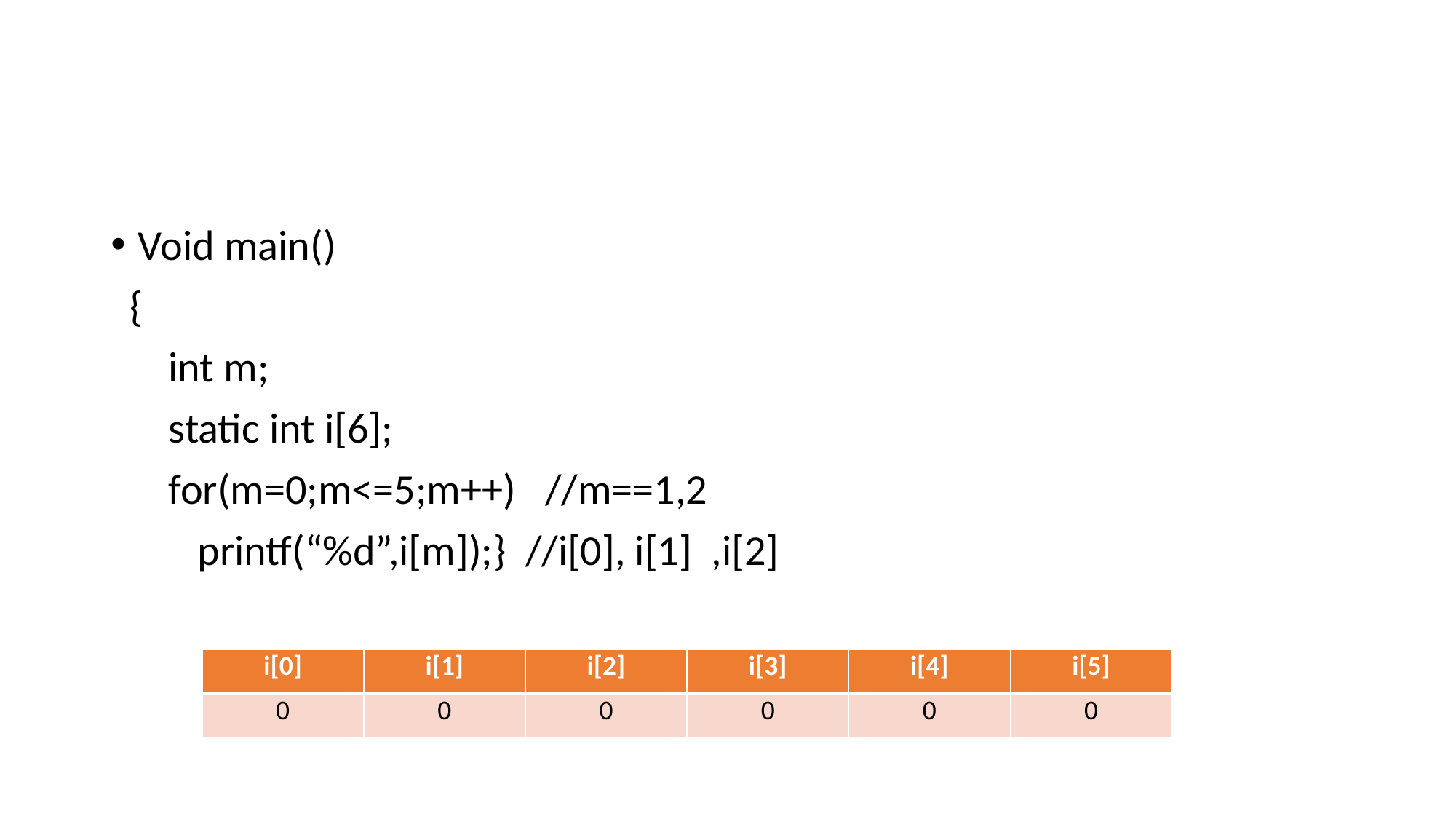

#
Void main()
  {
      int m;
      static int i[6];
      for(m=0;m<=5;m++)   //m==1,2
         printf(“%d”,i[m]);}  //i[0], i[1]  ,i[2]

| i[0] | i[1] | i[2] | i[3] | i[4] | i[5] |
| --- | --- | --- | --- | --- | --- |
| 0 | 0 | 0 | 0 | 0 | 0 |